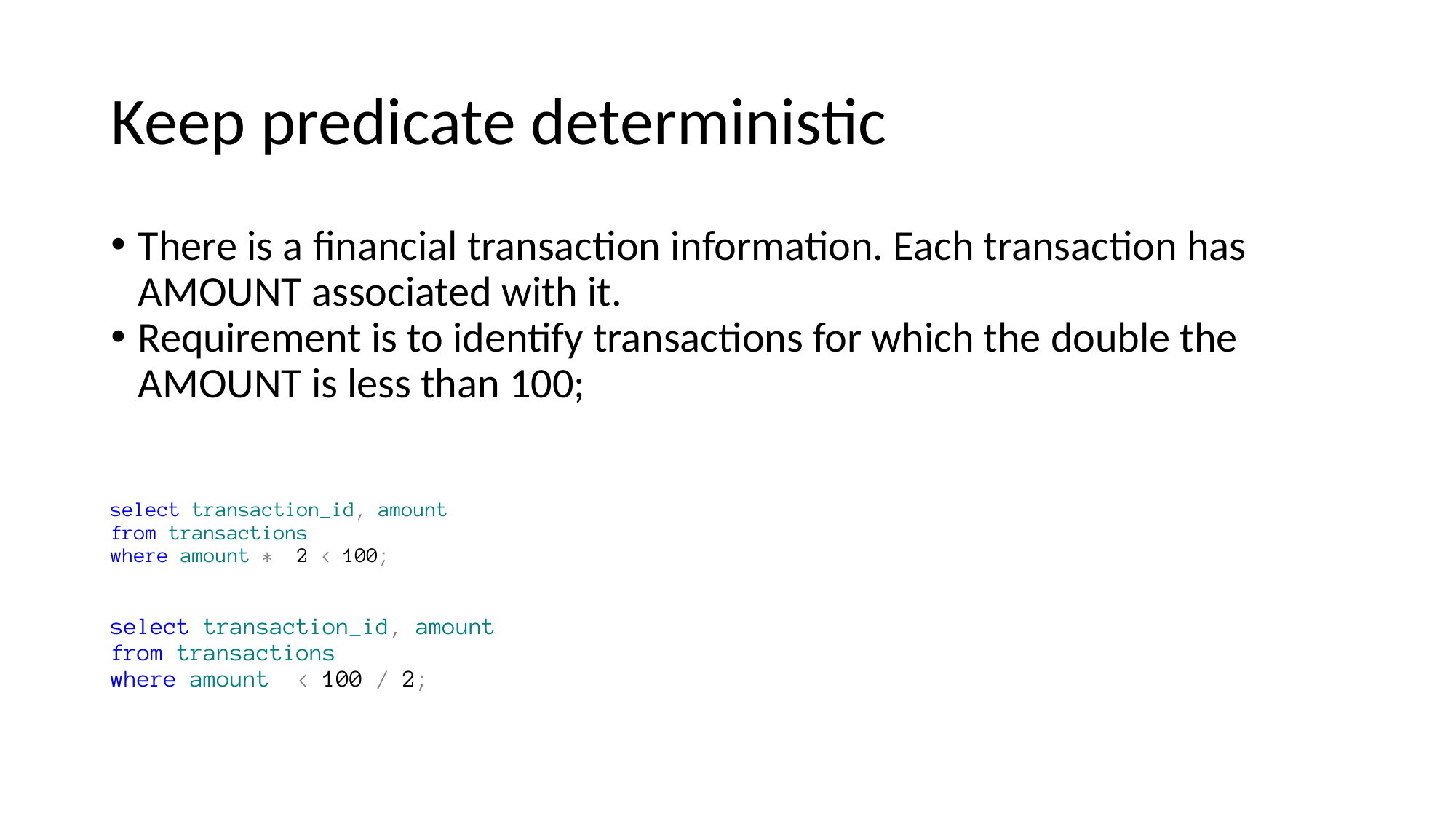

# Keep predicate deterministic
There is a financial transaction information. Each transaction has AMOUNT associated with it.
Requirement is to identify transactions for which the double the AMOUNT is less than 100;

select transaction_id, amount
from transactions
where amount *  2 < 100;

select transaction_id, amount
from transactions
where amount  < 100 / 2;